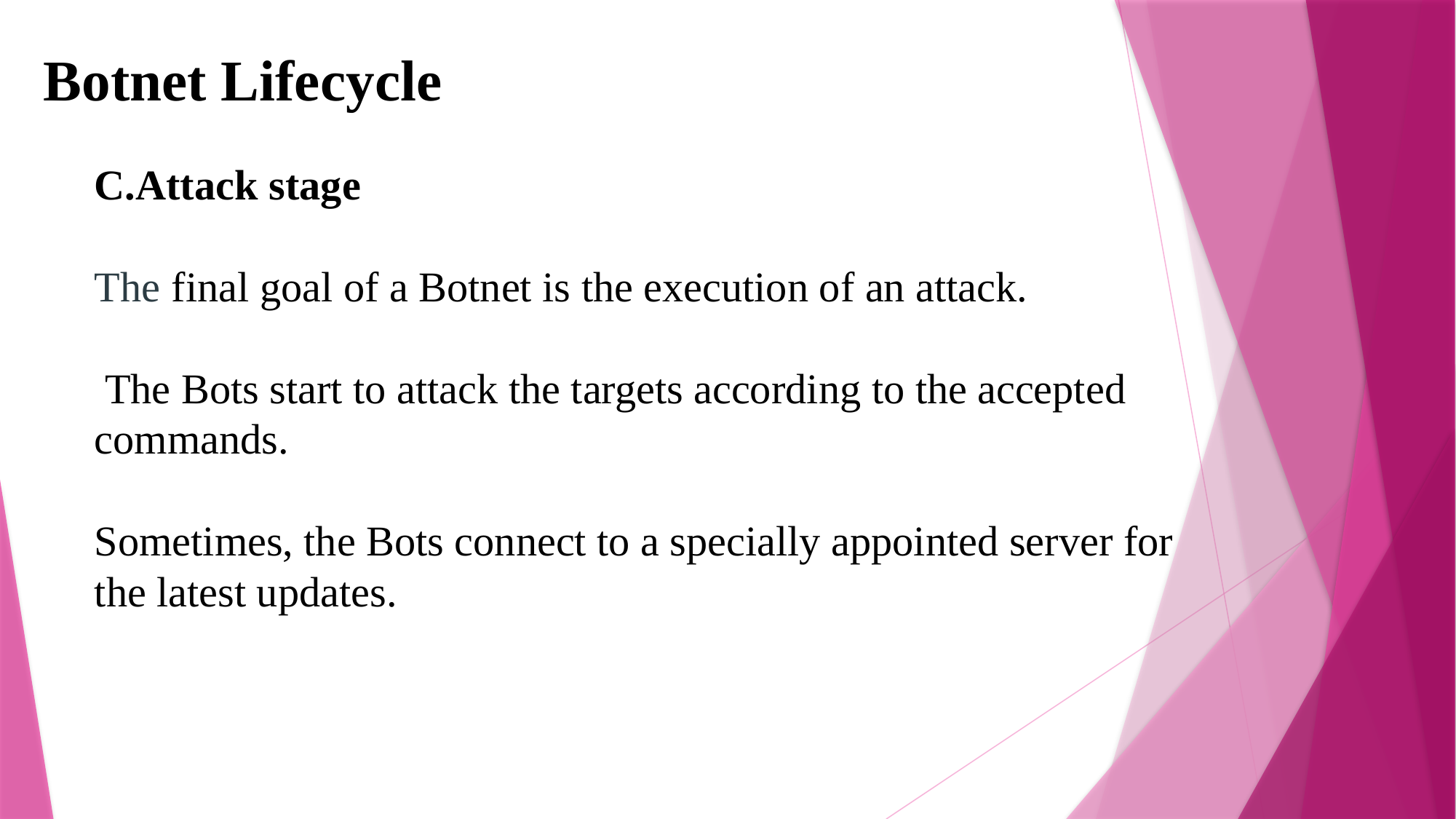

# Botnet Lifecycle

C.Attack stage

The final goal of a Botnet is the execution of an attack.

 The Bots start to attack the targets according to the accepted
commands.

Sometimes, the Bots connect to a specially appointed server for
the latest updates.